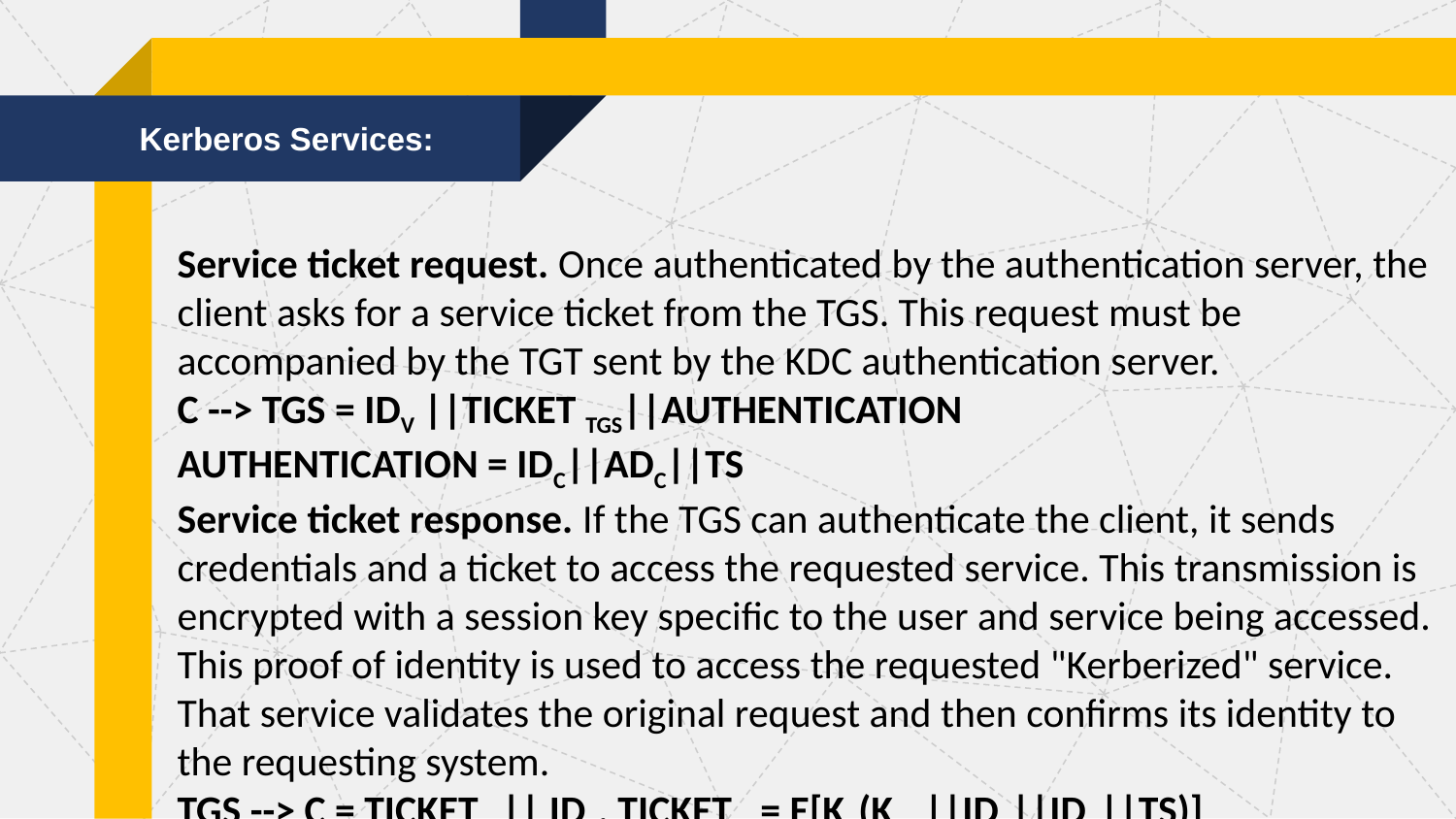

Kerberos Services:

Service ticket request. Once authenticated by the authentication server, the client asks for a service ticket from the TGS. This request must be accompanied by the TGT sent by the KDC authentication server.
C --> TGS = IDV ||TICKET TGS||AUTHENTICATION
AUTHENTICATION = IDC||ADC||TS
Service ticket response. If the TGS can authenticate the client, it sends credentials and a ticket to access the requested service. This transmission is encrypted with a session key specific to the user and service being accessed. This proof of identity is used to access the requested "Kerberized" service. That service validates the original request and then confirms its identity to the requesting system.
TGS --> C = TICKET V|| IDC, TICKET V = E[KV(KC,V||IDC||IDV||TS)]